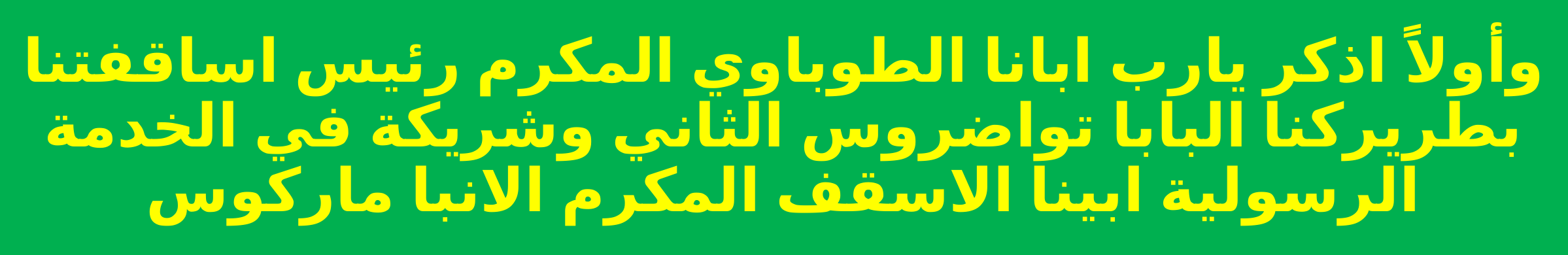

وأولاً اذكر يارب ابانا الطوباوي المكرم رئيس اساقفتنا بطريركنا البابا تواضروس الثاني وشريكة في الخدمة الرسولية ابينا الاسقف المكرم الانبا ماركوس